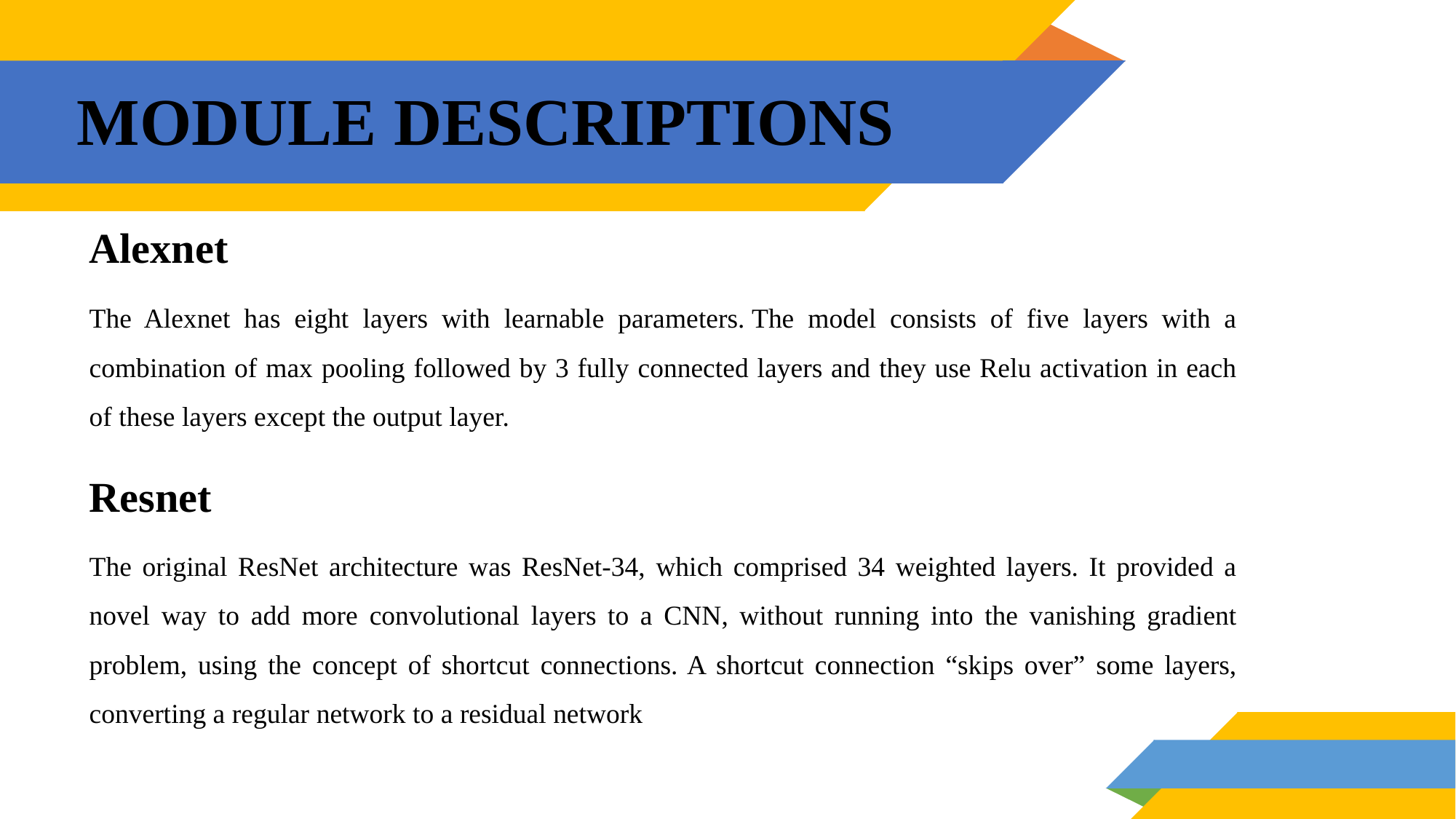

# MODULE DESCRIPTIONS
Alexnet
The Alexnet has eight layers with learnable parameters. The model consists of five layers with a combination of max pooling followed by 3 fully connected layers and they use Relu activation in each of these layers except the output layer.
Resnet
The original ResNet architecture was ResNet-34, which comprised 34 weighted layers. It provided a novel way to add more convolutional layers to a CNN, without running into the vanishing gradient problem, using the concept of shortcut connections. A shortcut connection “skips over” some layers, converting a regular network to a residual network